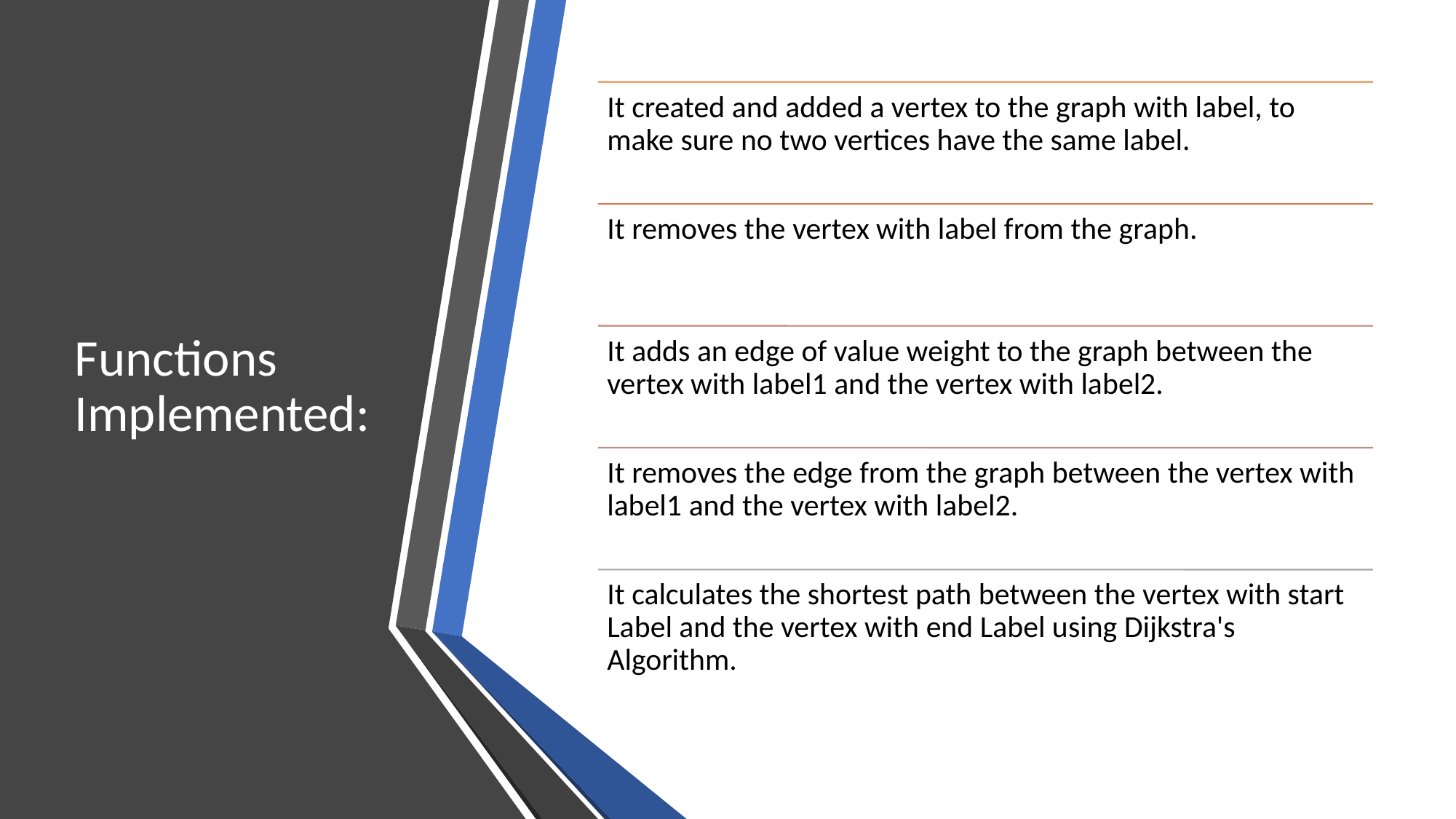

# Functions Implemented:
It created and added a vertex to the graph with label, to make sure no two vertices have the same label.
It removes the vertex with label from the graph.
It adds an edge of value weight to the graph between the vertex with label1 and the vertex with label2.
It removes the edge from the graph between the vertex with label1 and the vertex with label2.
It calculates the shortest path between the vertex with start Label and the vertex with end Label using Dijkstra's Algorithm.